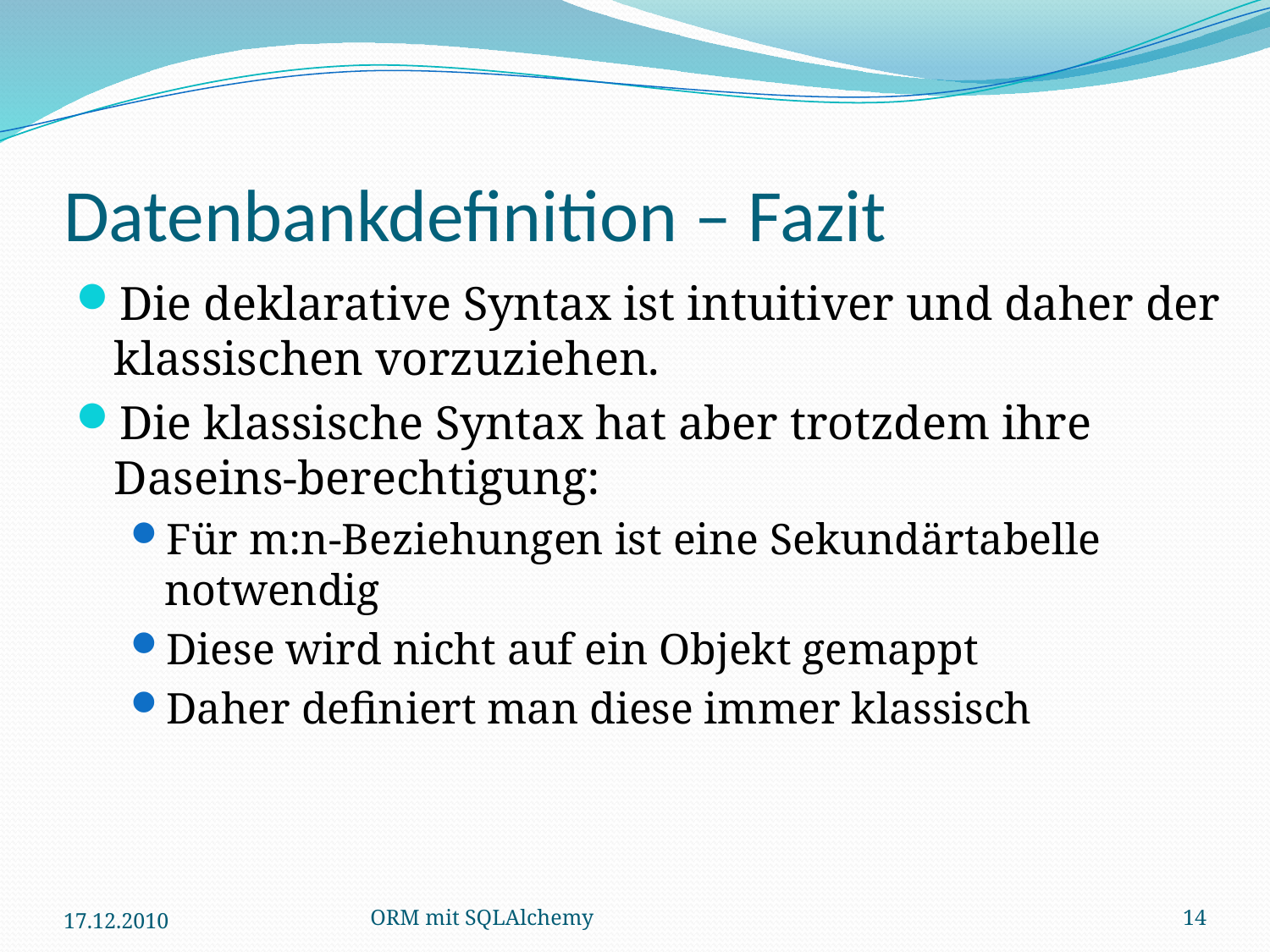

# Datenbankdefinition – Fazit
Die deklarative Syntax ist intuitiver und daher der klassischen vorzuziehen.
Die klassische Syntax hat aber trotzdem ihre Daseins-berechtigung:
Für m:n-Beziehungen ist eine Sekundärtabelle notwendig
Diese wird nicht auf ein Objekt gemappt
Daher definiert man diese immer klassisch
17.12.2010
ORM mit SQLAlchemy
14